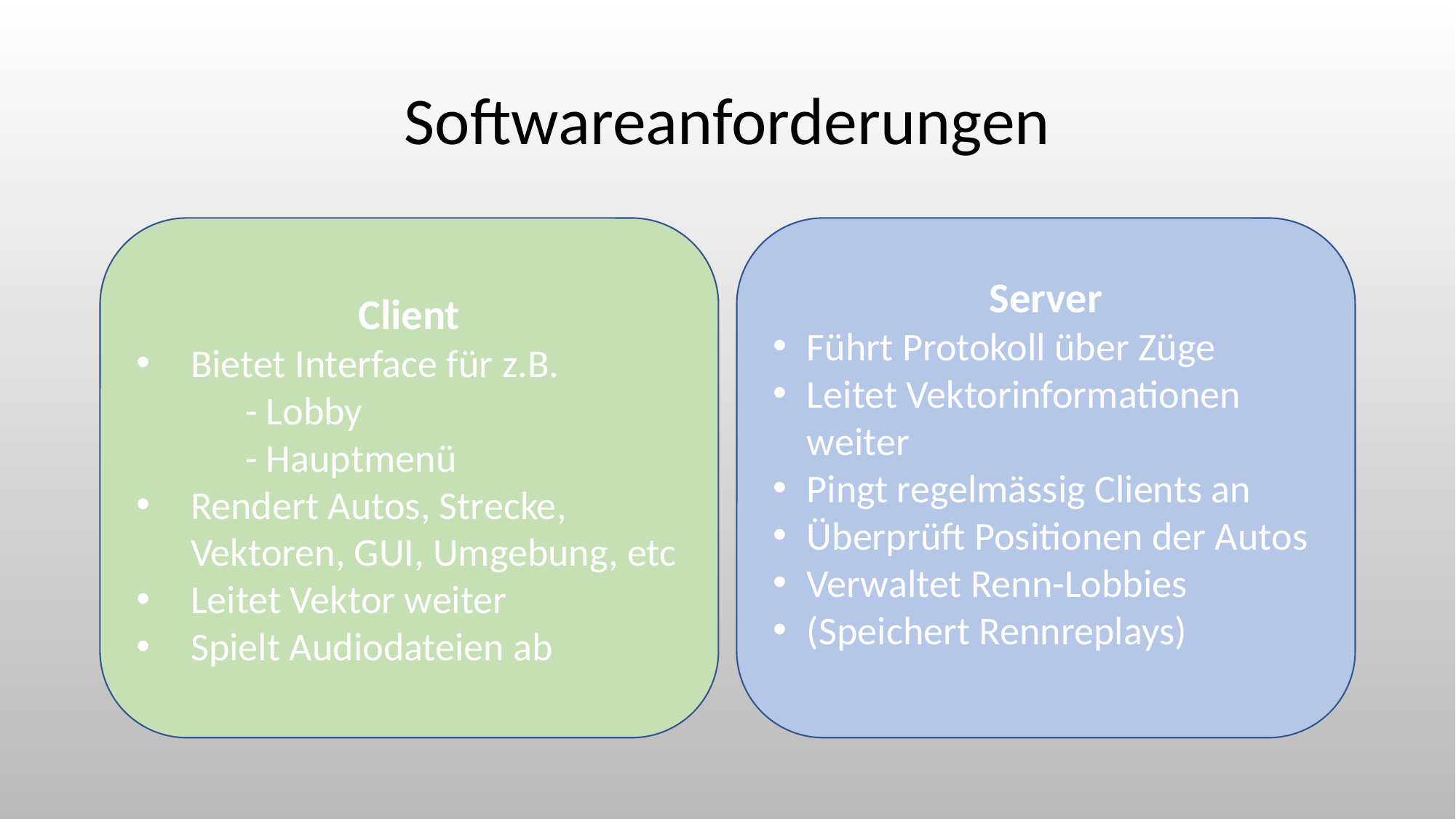

# Softwareanforderungen
Client
Bietet Interface für z.B.
	- Lobby
	- Hauptmenü
Rendert Autos, Strecke, Vektoren, GUI, Umgebung, etc
Leitet Vektor weiter
Spielt Audiodateien ab

Server
Führt Protokoll über Züge
Leitet Vektorinformationen weiter
Pingt regelmässig Clients an
Überprüft Positionen der Autos
Verwaltet Renn-Lobbies
(Speichert Rennreplays)